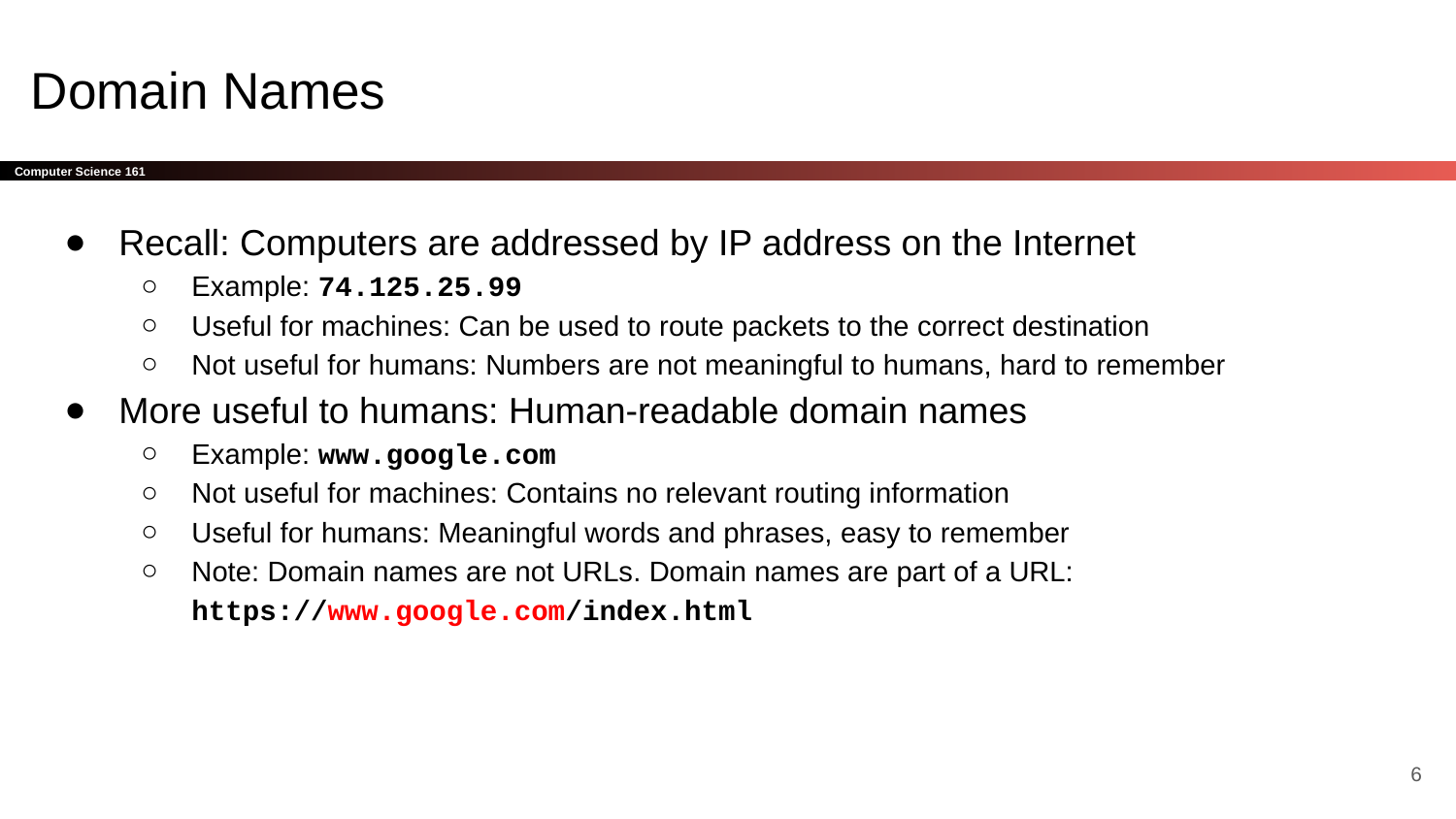

# Domain Names
Recall: Computers are addressed by IP address on the Internet
Example: 74.125.25.99
Useful for machines: Can be used to route packets to the correct destination
Not useful for humans: Numbers are not meaningful to humans, hard to remember
More useful to humans: Human-readable domain names
Example: www.google.com
Not useful for machines: Contains no relevant routing information
Useful for humans: Meaningful words and phrases, easy to remember
Note: Domain names are not URLs. Domain names are part of a URL:
https://www.google.com/index.html
6